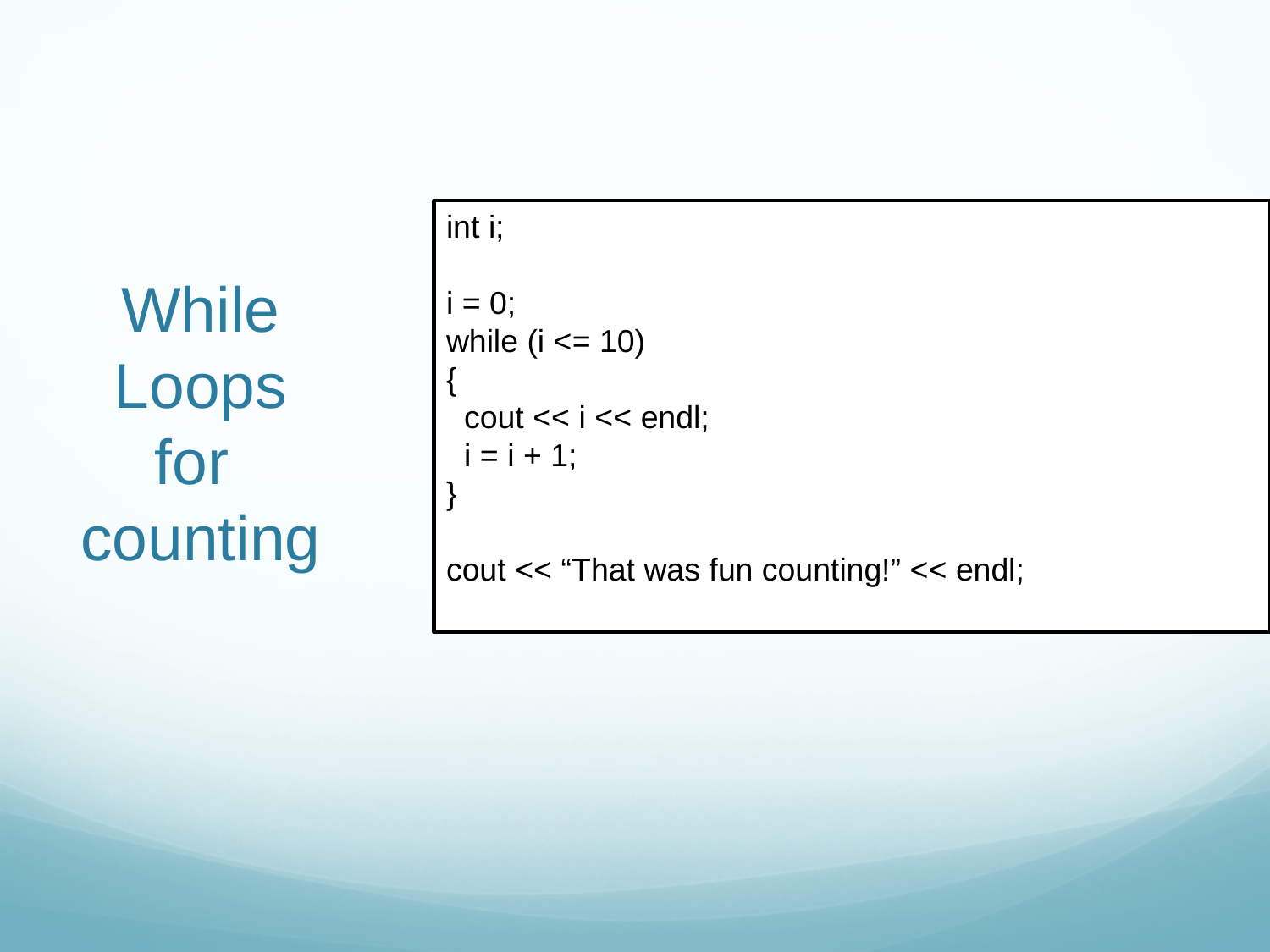

# While Loops for counting
int i;

i = 0;
while (i <= 10)
{
  cout << i << endl;
  i = i + 1;
}

cout << “That was fun counting!” << endl;